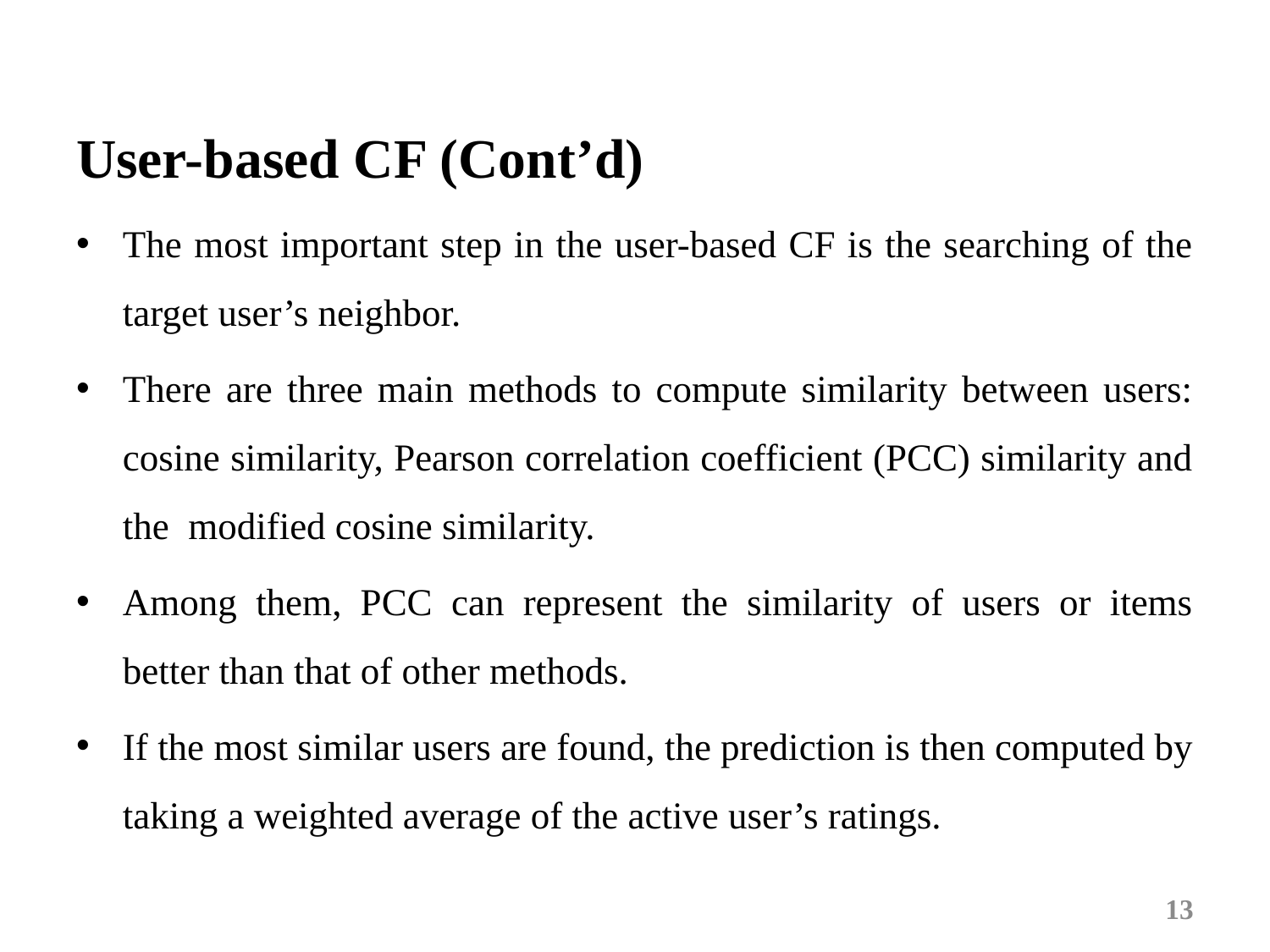

User-based CF (Cont’d)
The most important step in the user-based CF is the searching of the target user’s neighbor.
There are three main methods to compute similarity between users: cosine similarity, Pearson correlation coefficient (PCC) similarity and the  modified cosine similarity.
Among them, PCC can represent the similarity of users or items better than that of other methods.
If the most similar users are found, the prediction is then computed by taking a weighted average of the active user’s ratings.

13